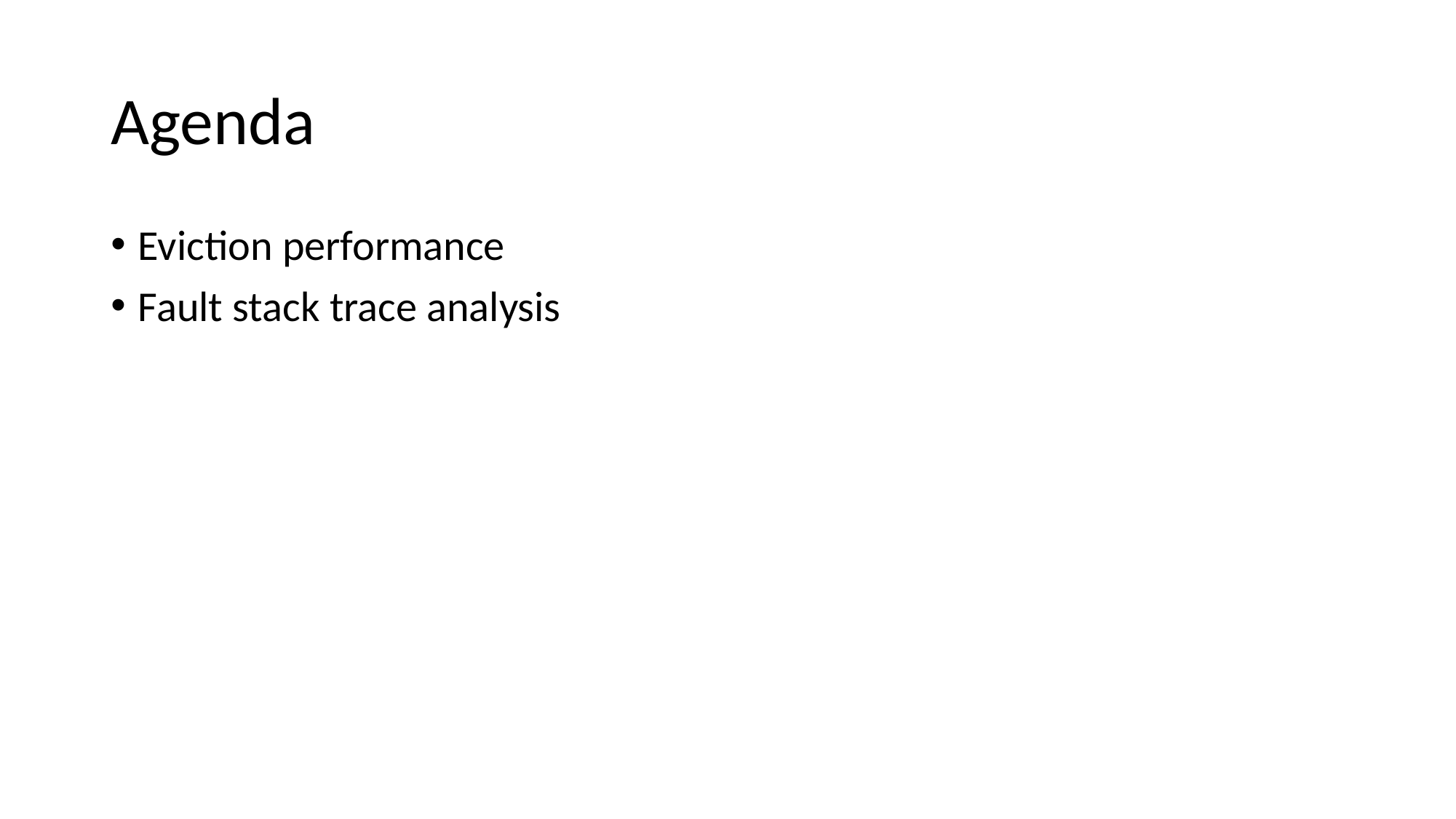

# Agenda
Eviction performance
Fault stack trace analysis